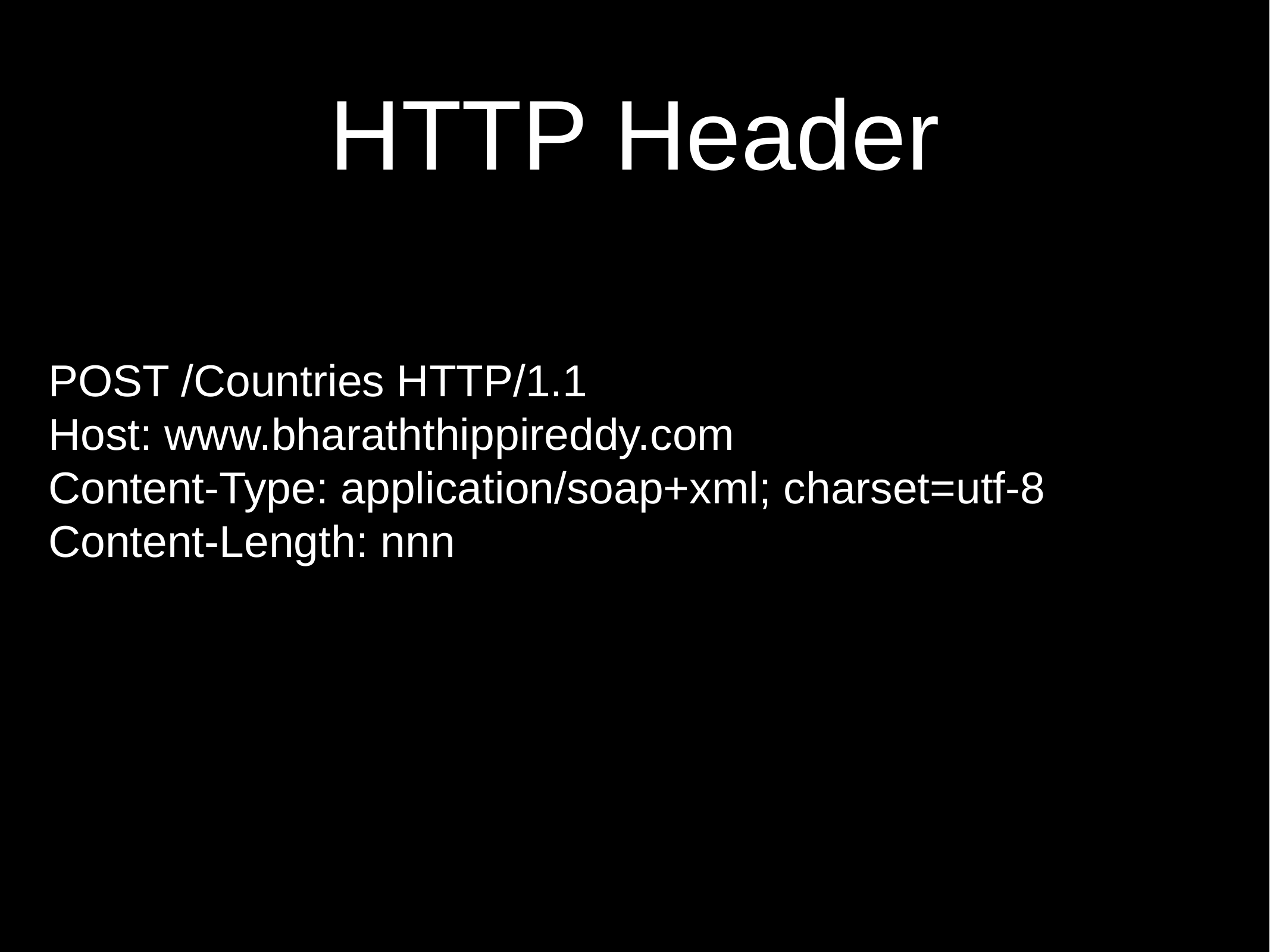

# HTTP Header
POST /Countries HTTP/1.1
Host: www.bharaththippireddy.com
Content-Type: application/soap+xml; charset=utf-8
Content-Length: nnn